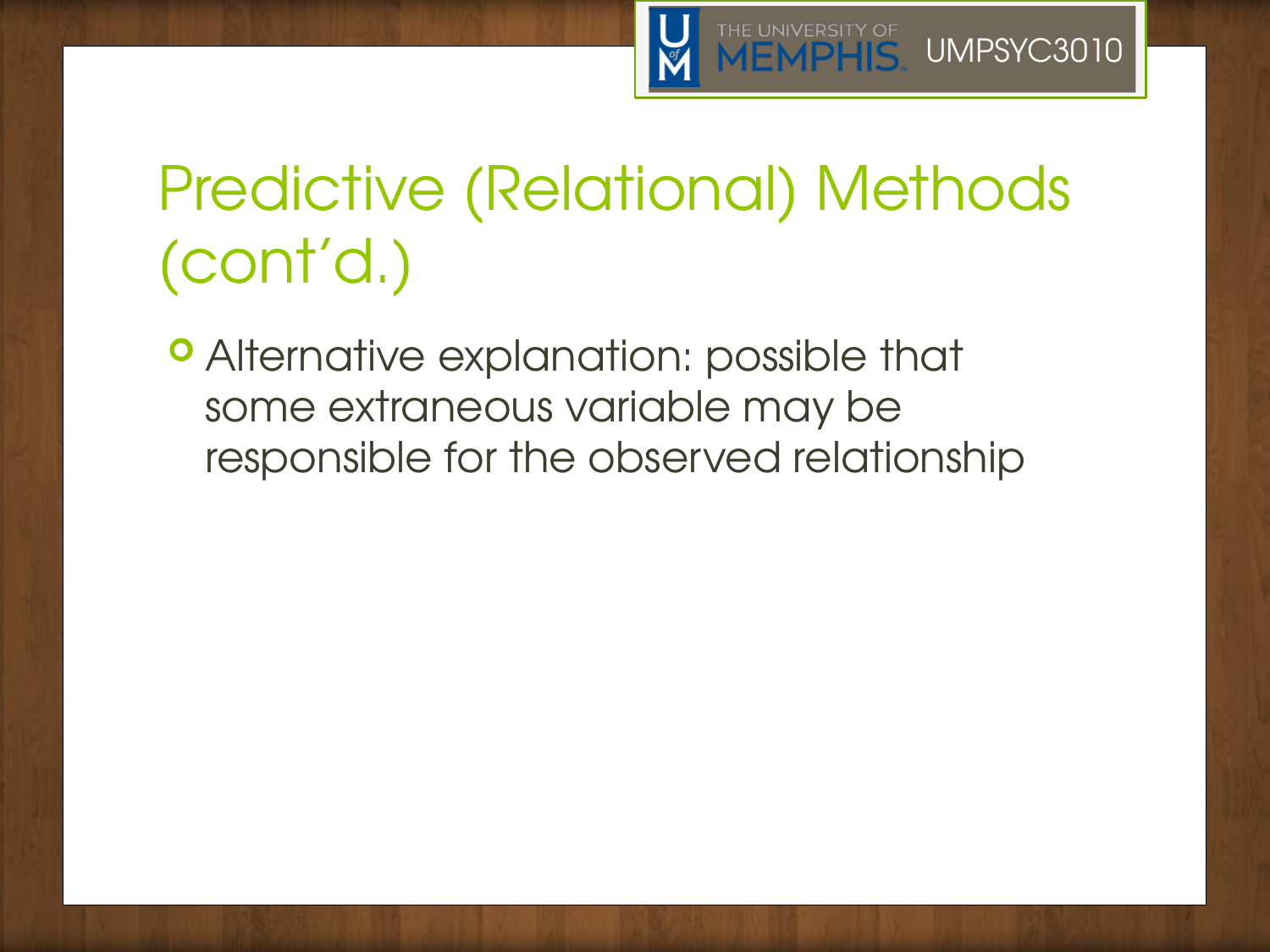

# Predictive (Relational) Methods (cont’d.)
Alternative explanation: possible that some extraneous variable may be responsible for the observed relationship